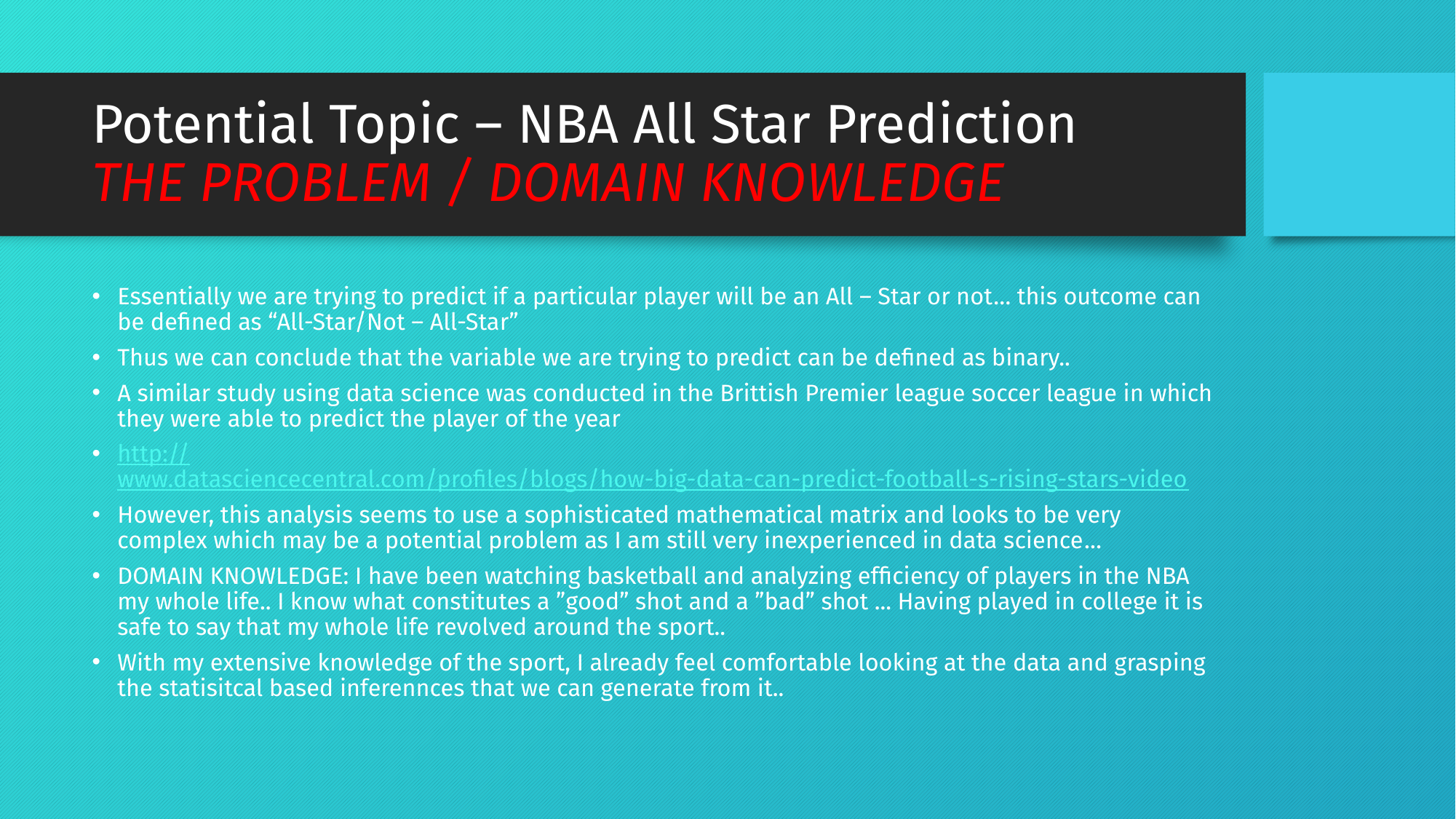

# Potential Topic – NBA All Star Prediction THE PROBLEM / DOMAIN KNOWLEDGE
Essentially we are trying to predict if a particular player will be an All – Star or not… this outcome can be defined as “All-Star/Not – All-Star”
Thus we can conclude that the variable we are trying to predict can be defined as binary..
A similar study using data science was conducted in the Brittish Premier league soccer league in which they were able to predict the player of the year
http://www.datasciencecentral.com/profiles/blogs/how-big-data-can-predict-football-s-rising-stars-video
However, this analysis seems to use a sophisticated mathematical matrix and looks to be very complex which may be a potential problem as I am still very inexperienced in data science…
DOMAIN KNOWLEDGE: I have been watching basketball and analyzing efficiency of players in the NBA my whole life.. I know what constitutes a ”good” shot and a ”bad” shot ... Having played in college it is safe to say that my whole life revolved around the sport..
With my extensive knowledge of the sport, I already feel comfortable looking at the data and grasping the statisitcal based inferennces that we can generate from it..